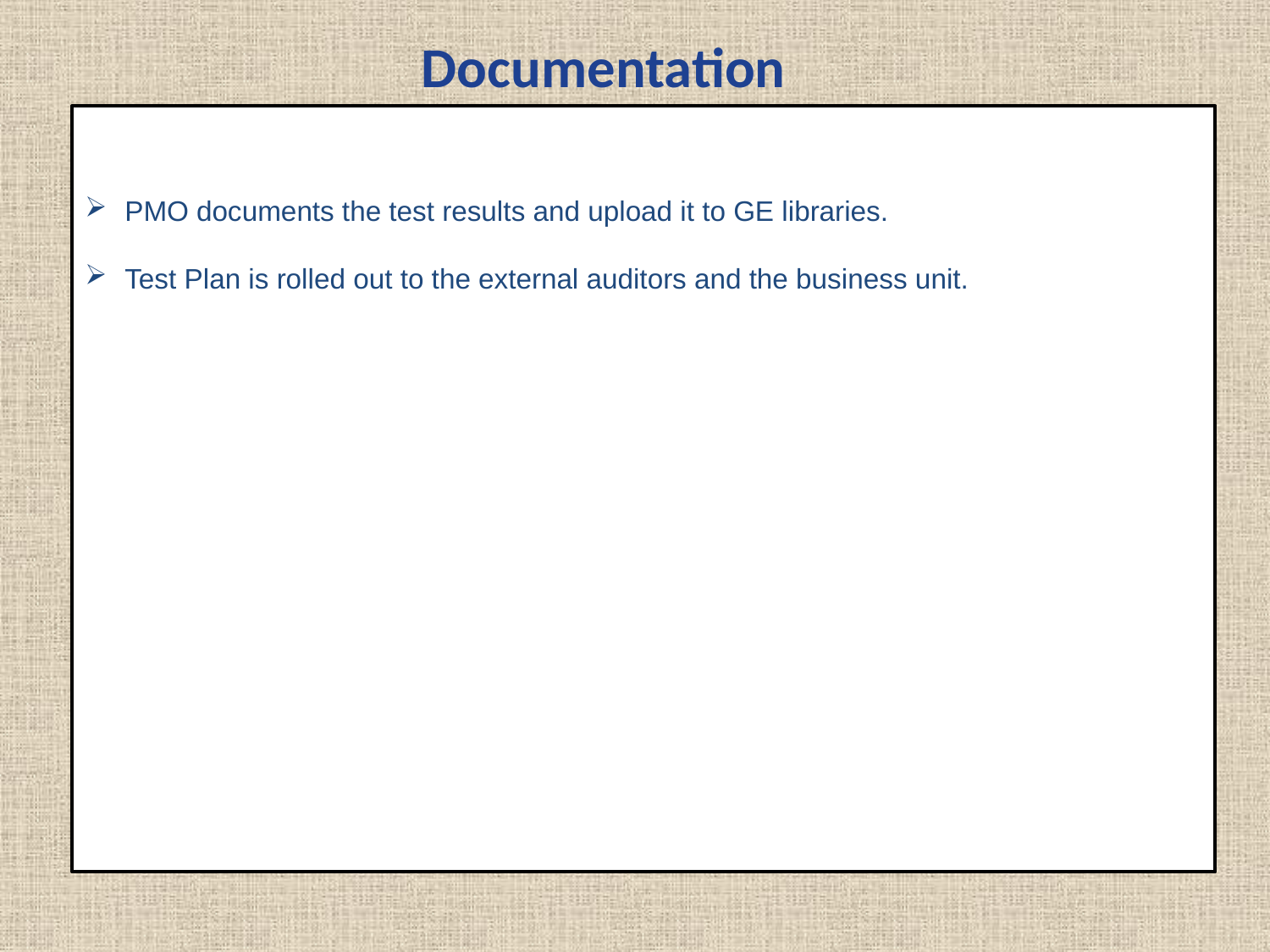

Documentation

PMO documents the test results and upload it to GE libraries.

Test Plan is rolled out to the external auditors and the business unit.